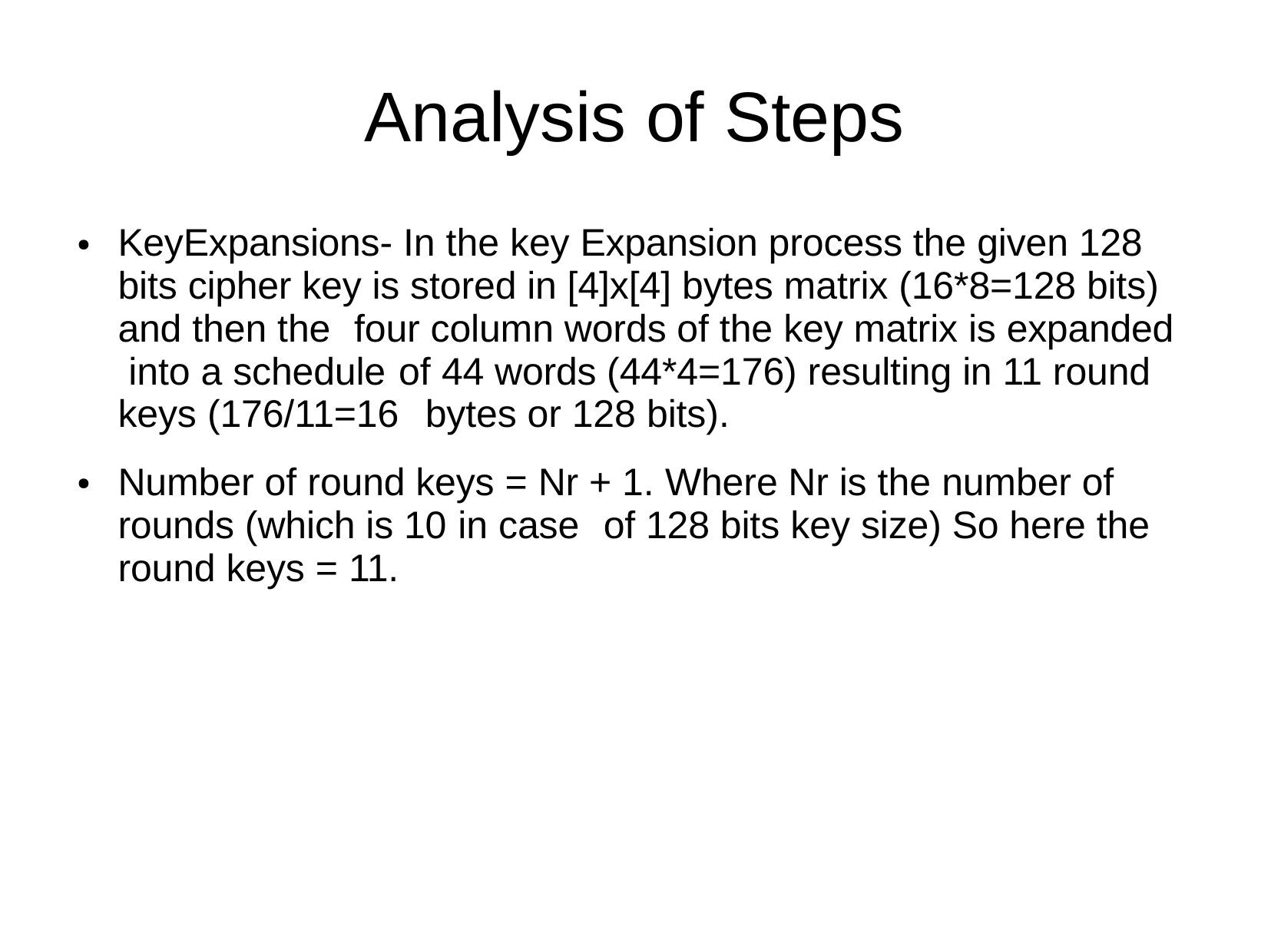

Analysis of Steps
KeyExpansions- In the key Expansion process the given 128  bits cipher key is stored in [4]x[4] bytes matrix (16*8=128 bits)  and then the	four column words of the key matrix is expanded  into a schedule	of 44 words (44*4=176) resulting in 11 round  keys (176/11=16	bytes or 128 bits).
Number of round keys = Nr + 1. Where Nr is the number of  rounds (which is 10 in case	of 128 bits key size) So here the  round keys = 11.
●
●